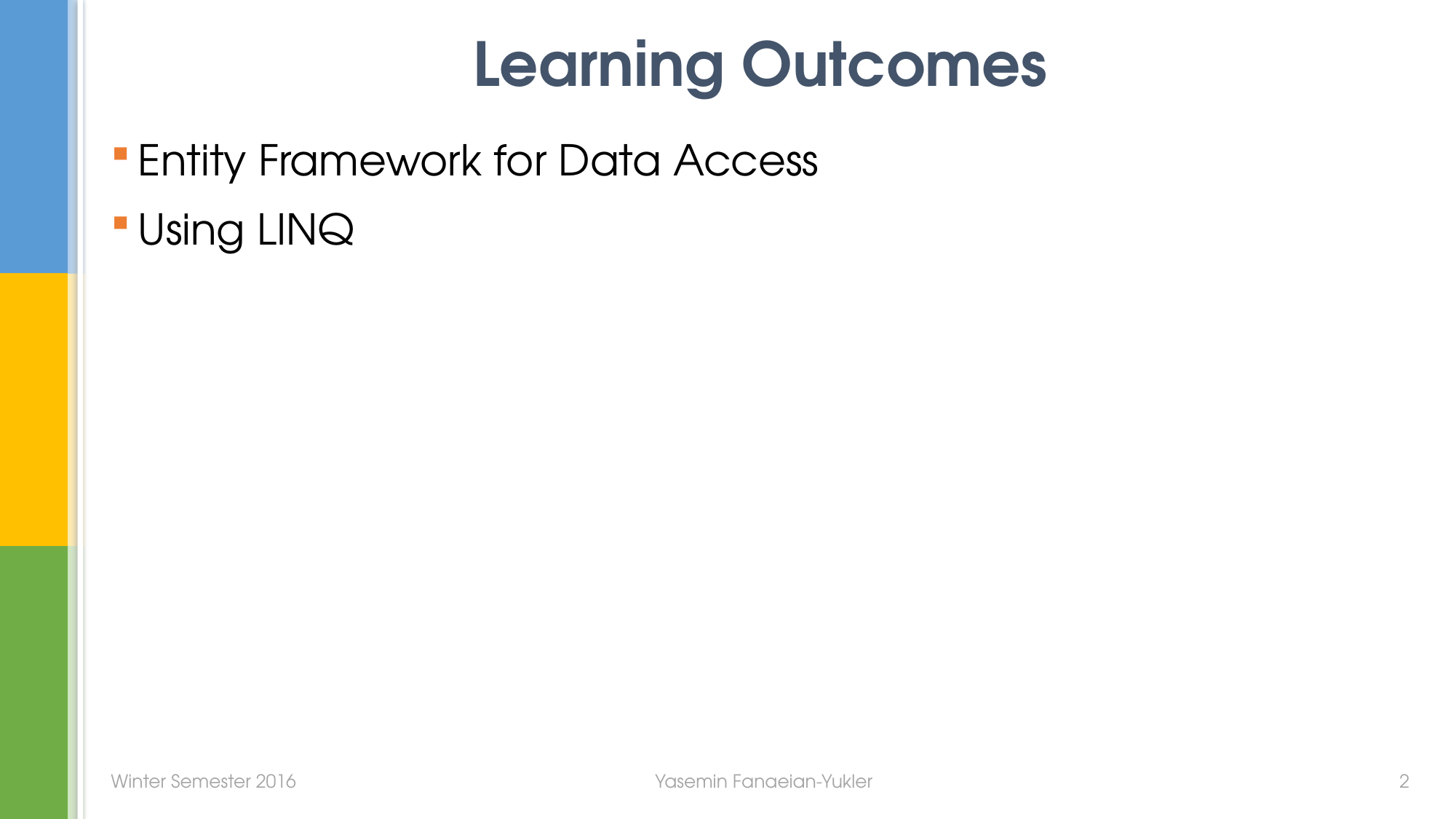

# Learning Outcomes
Entity Framework for Data Access
Using LINQ
2
Winter Semester 2016
Yasemin Fanaeian-Yukler